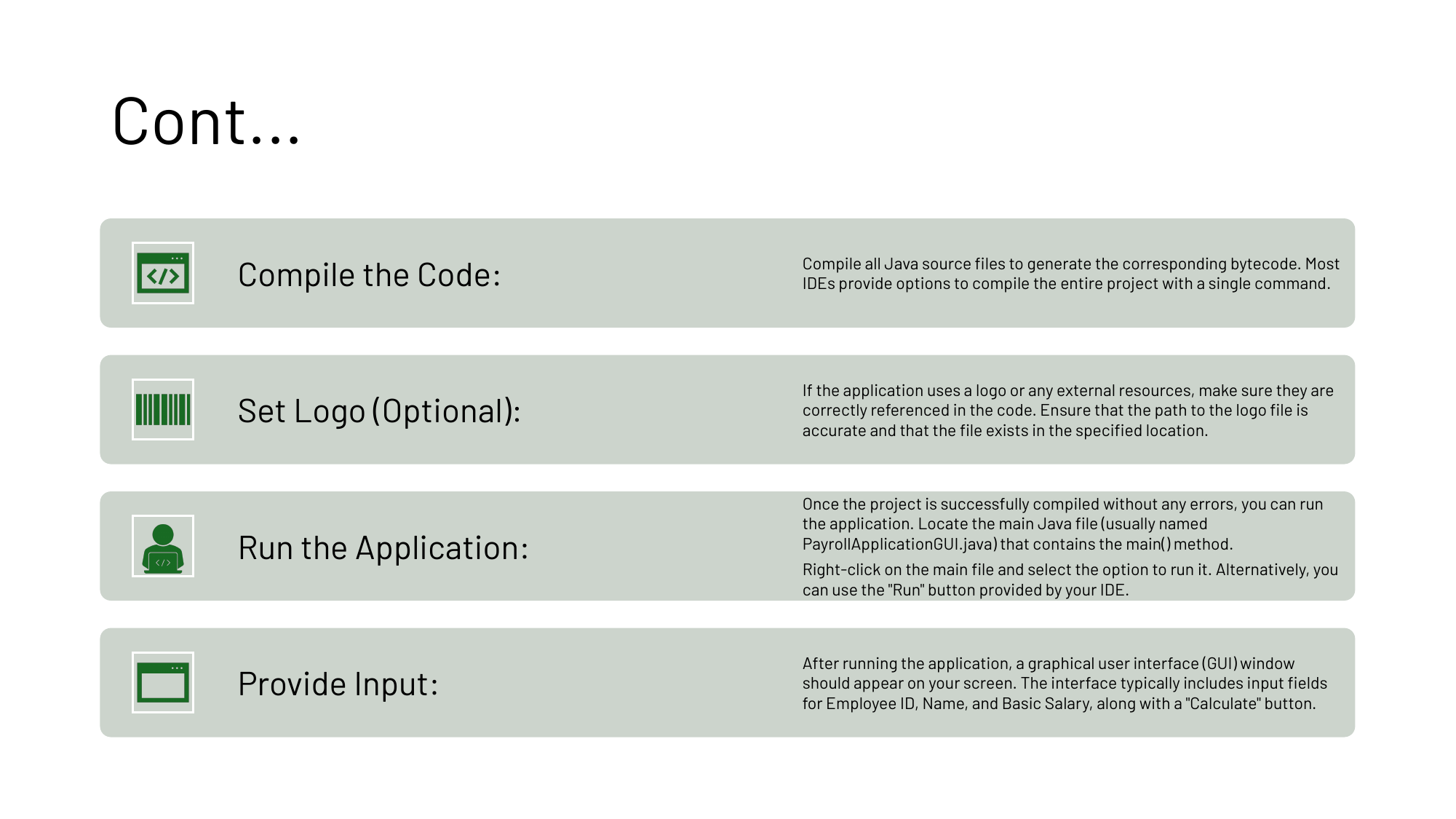

# Cont...
Compile the Code:
Compile all Java source files to generate the corresponding bytecode. Most IDEs provide options to compile the entire project with a single command.
Set Logo (Optional):
If the application uses a logo or any external resources, make sure they are correctly referenced in the code. Ensure that the path to the logo file is accurate and that the file exists in the specified location.
Run the Application:
Once the project is successfully compiled without any errors, you can run the application. Locate the main Java file (usually named PayrollApplicationGUI.java) that contains the main() method.
Right-click on the main file and select the option to run it. Alternatively, you can use the "Run" button provided by your IDE.
Provide Input:
After running the application, a graphical user interface (GUI) window should appear on your screen. The interface typically includes input fields for Employee ID, Name, and Basic Salary, along with a "Calculate" button.